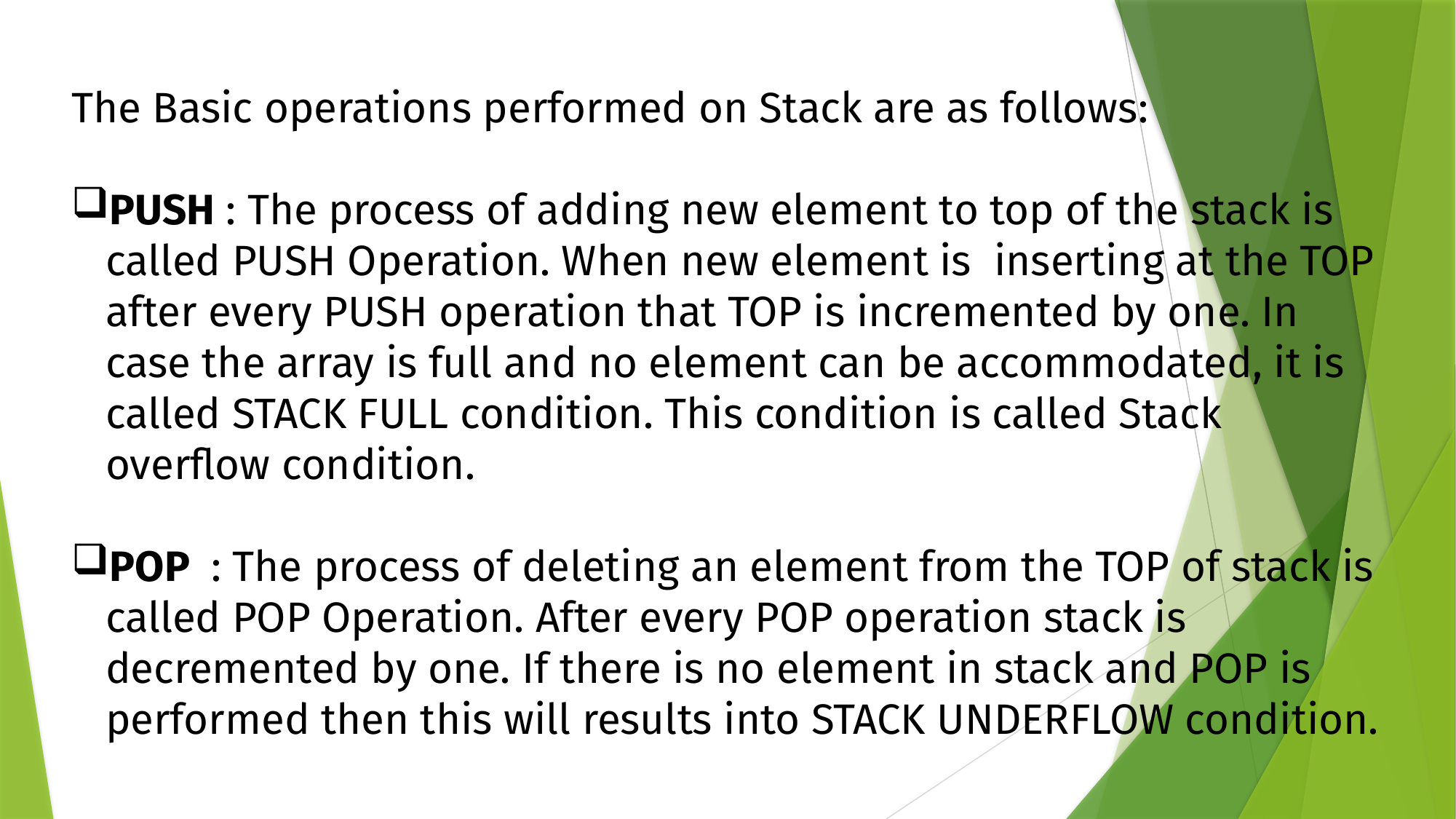

The Basic operations performed on Stack are as follows:

PUSH : The process of adding new element to top of the stack is called PUSH Operation. When new element is  inserting at the TOP after every PUSH operation that TOP is incremented by one. In case the array is full and no element can be accommodated, it is called STACK FULL condition. This condition is called Stack overflow condition.

POP  : The process of deleting an element from the TOP of stack is called POP Operation. After every POP operation stack is decremented by one. If there is no element in stack and POP is performed then this will results into STACK UNDERFLOW condition.